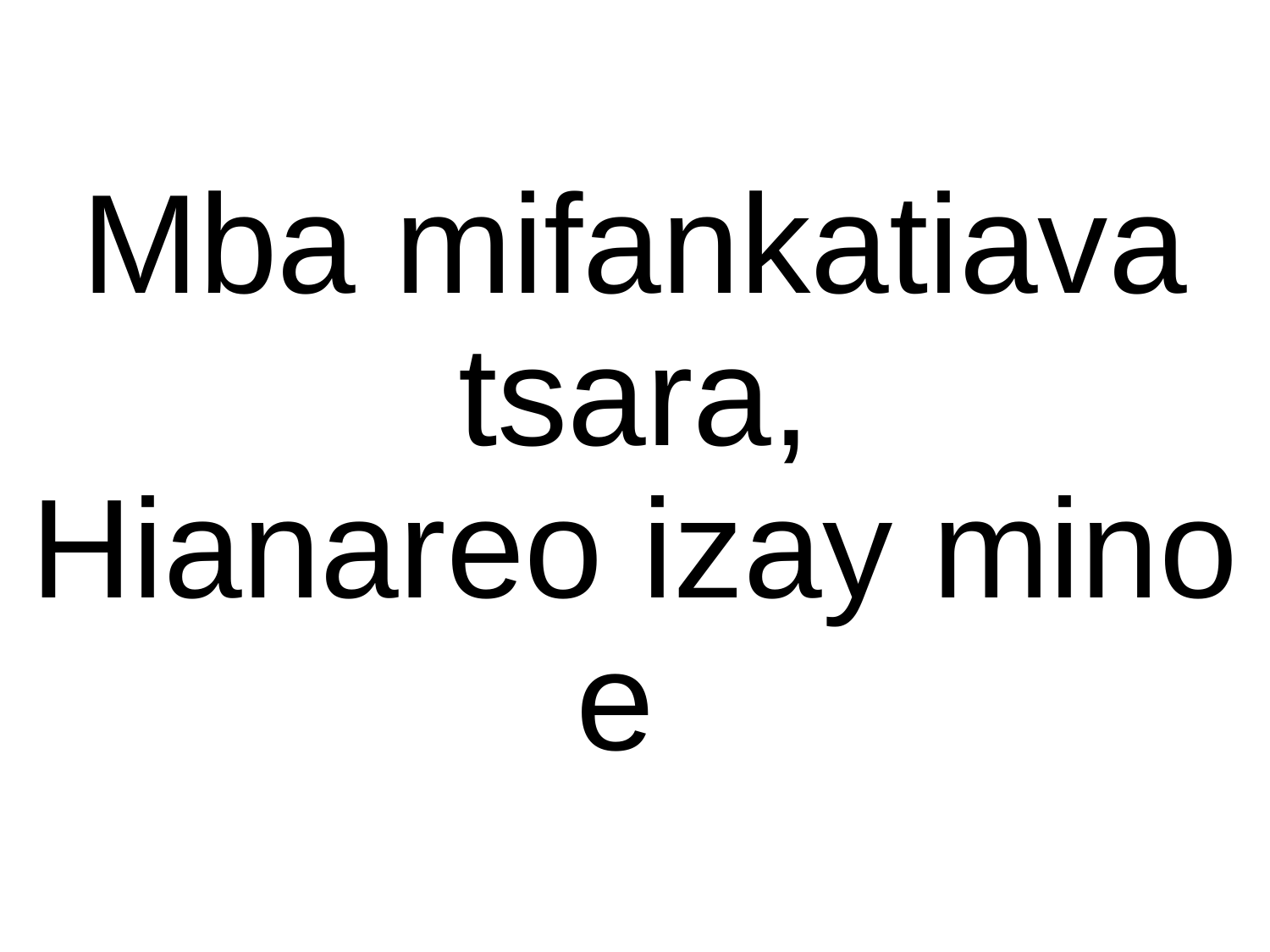

Mba mifankatiava tsara,
Hianareo izay mino e